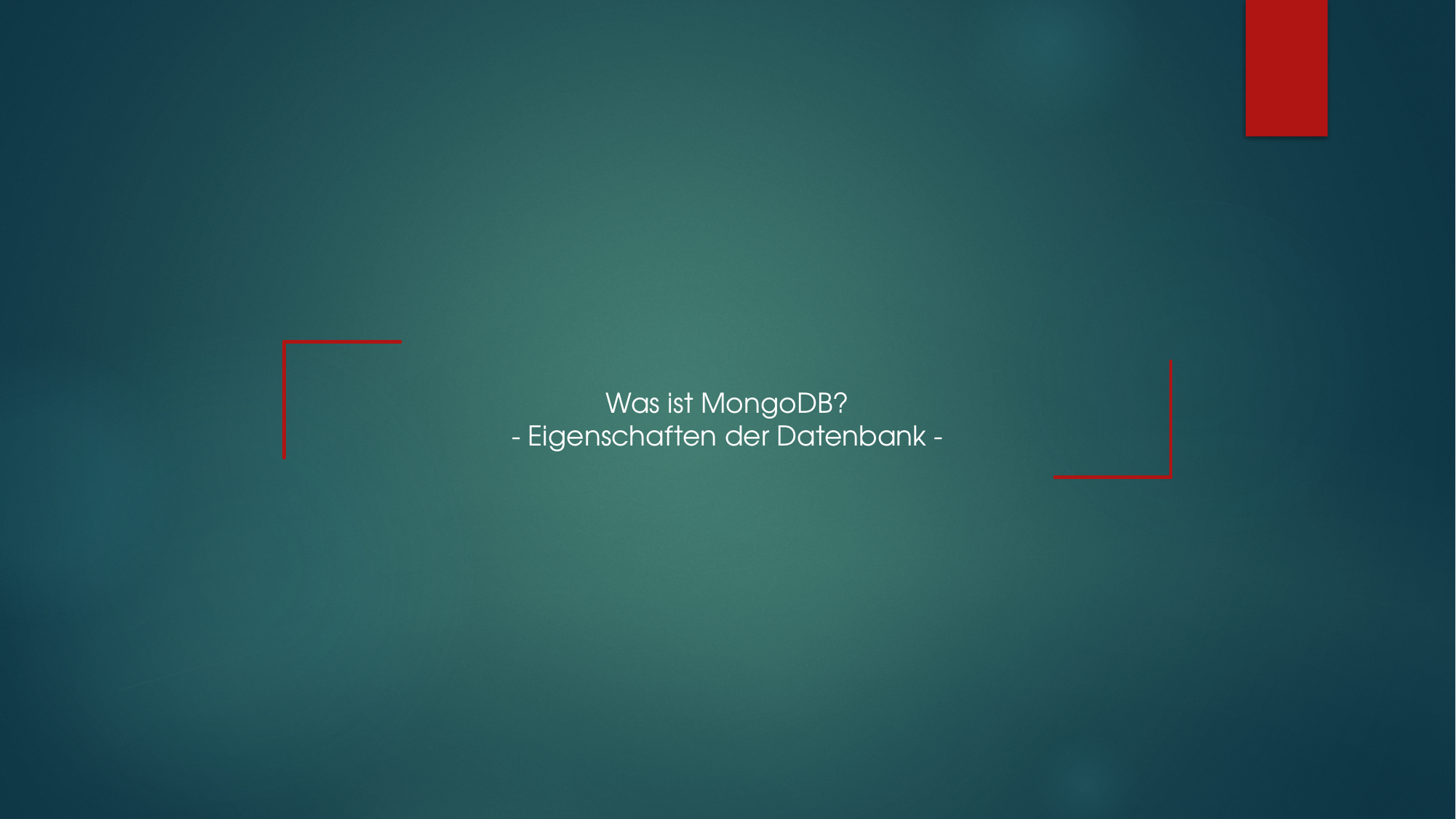

Was ist MongoDB?
- Eigenschaften der Datenbank -